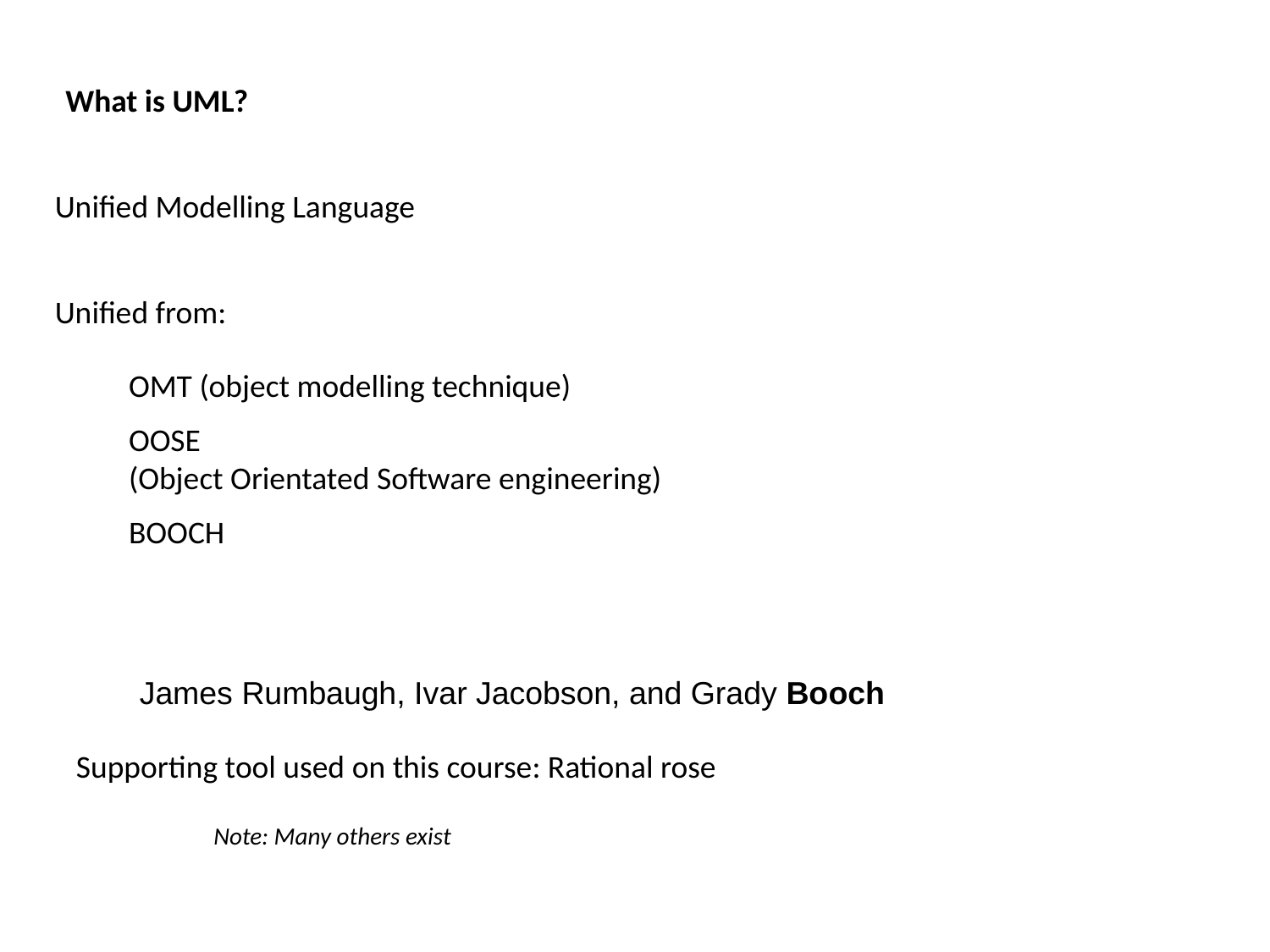

What is UML?
Unified Modelling Language
Unified from:
OMT (object modelling technique)
OOSE
(Object Orientated Software engineering)
BOOCH
James Rumbaugh, Ivar Jacobson, and Grady Booch
Supporting tool used on this course: Rational rose
Note: Many others exist